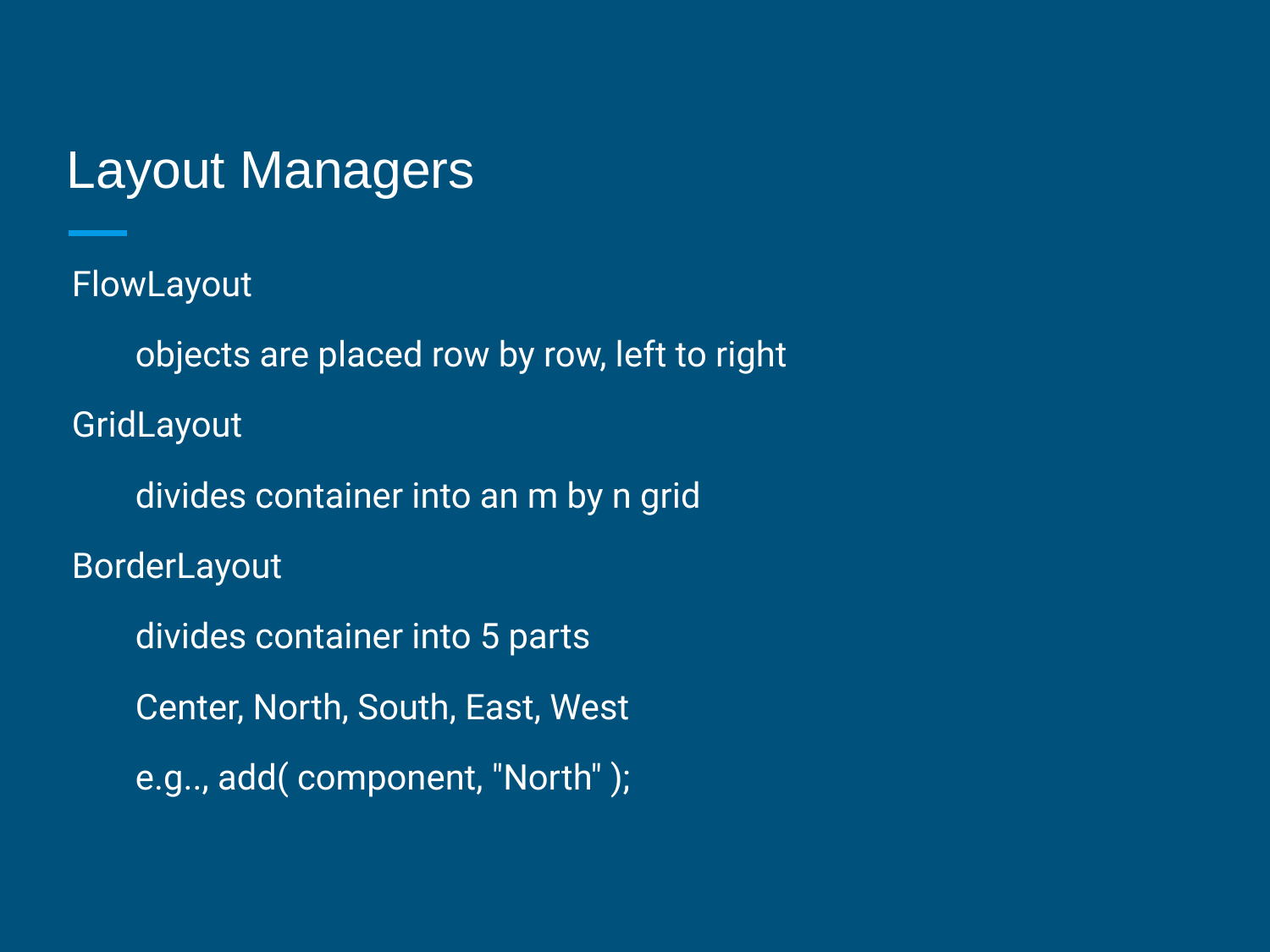

# Layout Managers
FlowLayout
objects are placed row by row, left to right
GridLayout
divides container into an m by n grid
BorderLayout
divides container into 5 parts
Center, North, South, East, West
e.g.., add( component, "North" );